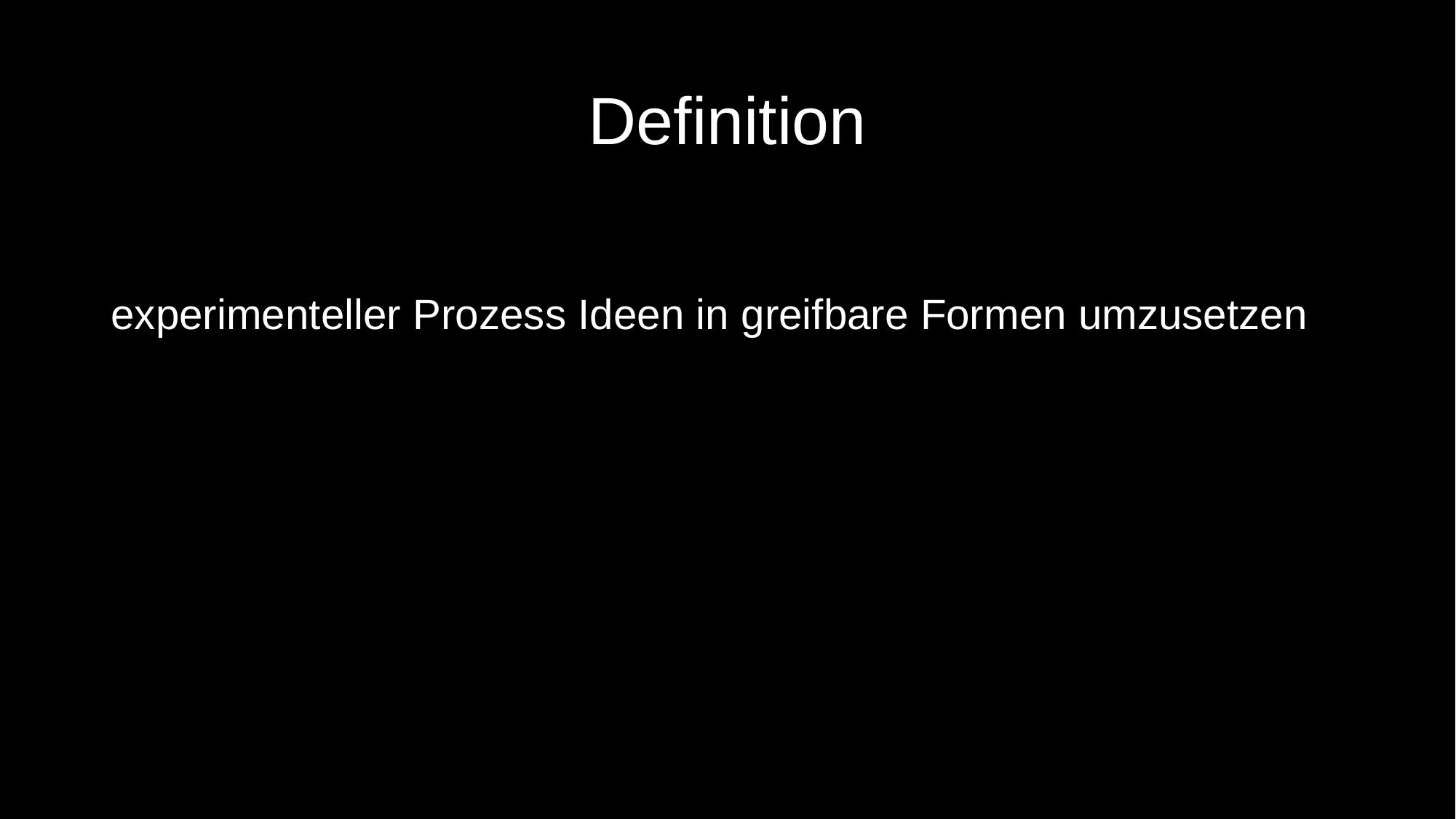

# Definition
experimenteller Prozess Ideen in greifbare Formen umzusetzen